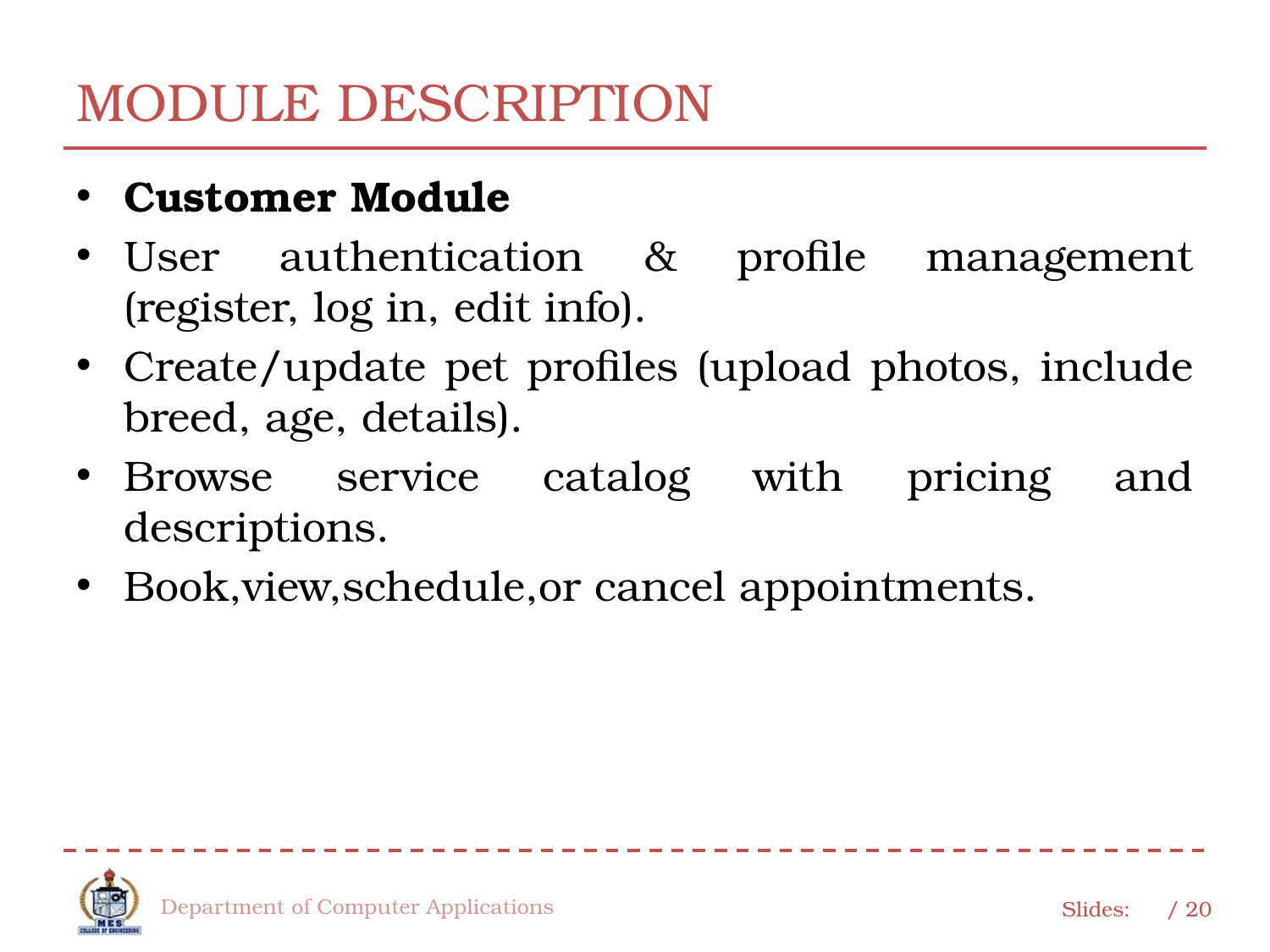

# MODULE DESCRIPTION
Customer Module
User authentication & profile management (register, log in, edit info).
Create/update pet profiles (upload photos, include breed, age, details).
Browse service catalog with pricing and descriptions.
Book,view,schedule,or cancel appointments.

Department of Computer Applications
10